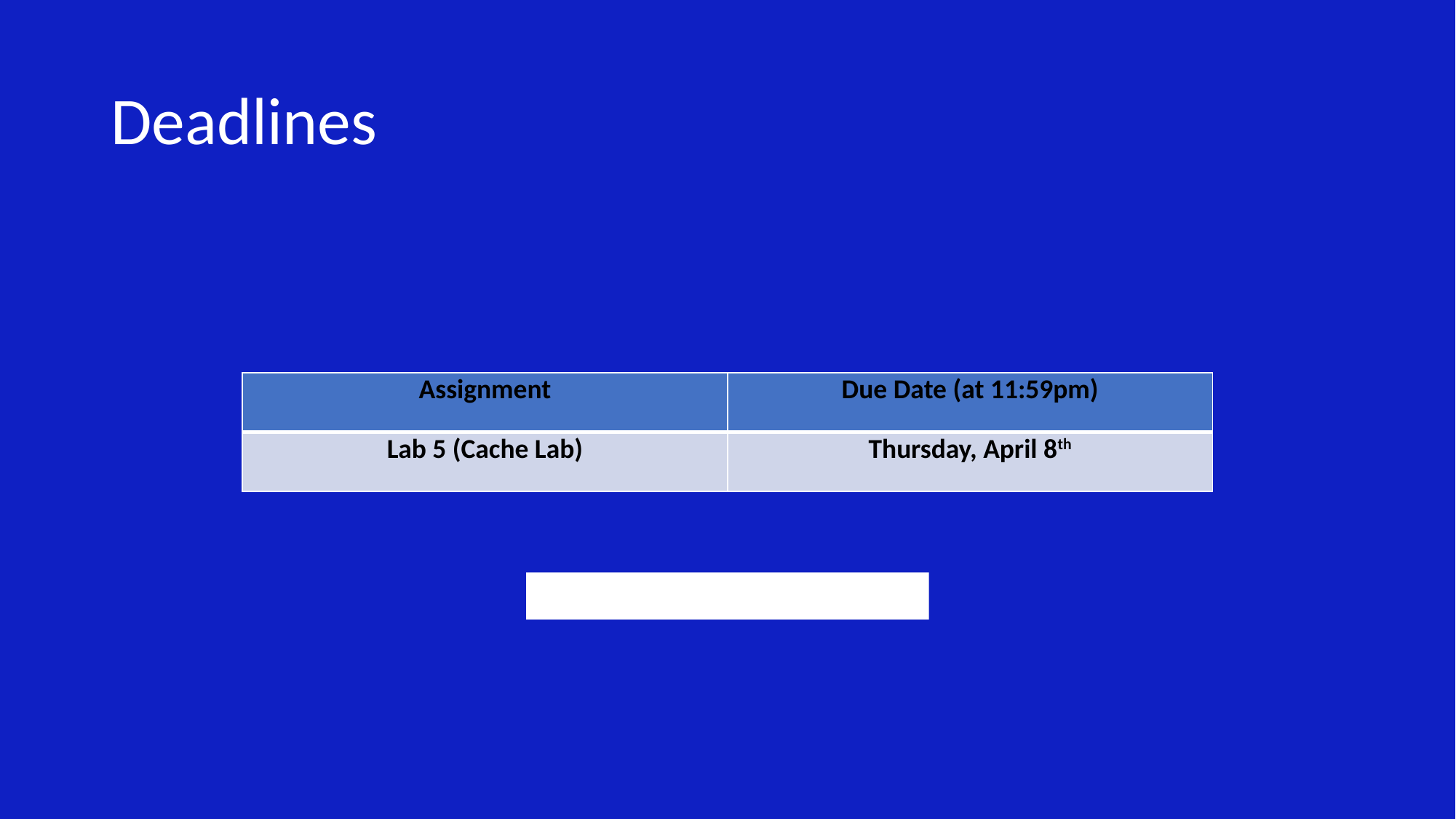

# Deadlines
| Assignment | Due Date (at 11:59pm) |
| --- | --- |
| Lab 5 (Cache Lab) | Thursday, April 8th |
https://www.gradescope.com/